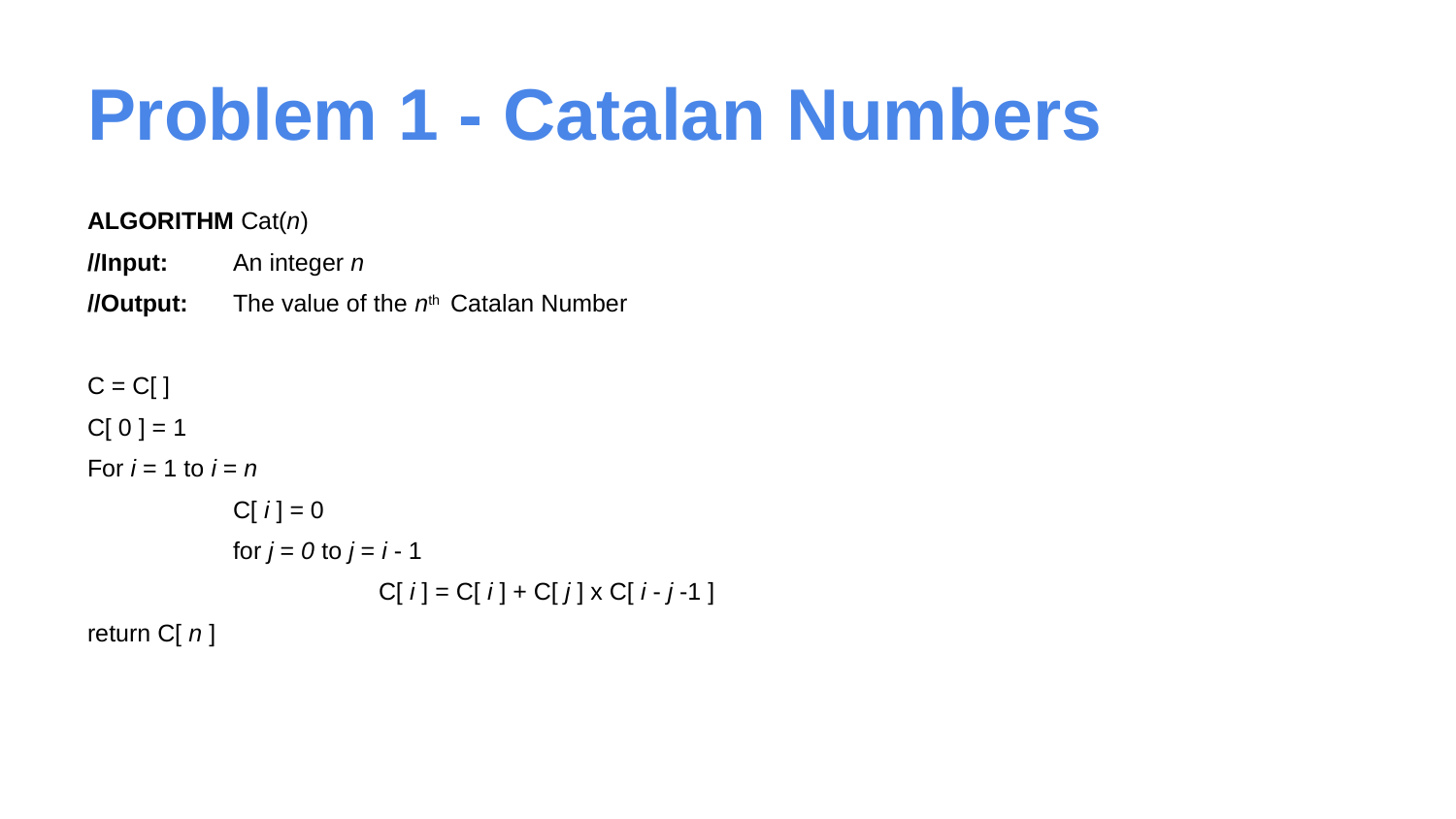

# Problem 1 - Catalan Numbers
ALGORITHM Cat(n)
//Input: 	An integer n
//Output:	The value of the nth  Catalan Number

C = C[ ]
C[ 0 ] = 1
For i = 1 to i = n
	C[ i ] = 0
	for j = 0 to j = i - 1
		C[ i ] = C[ i ] + C[ j ] x C[ i - j -1 ]
return C[ n ]